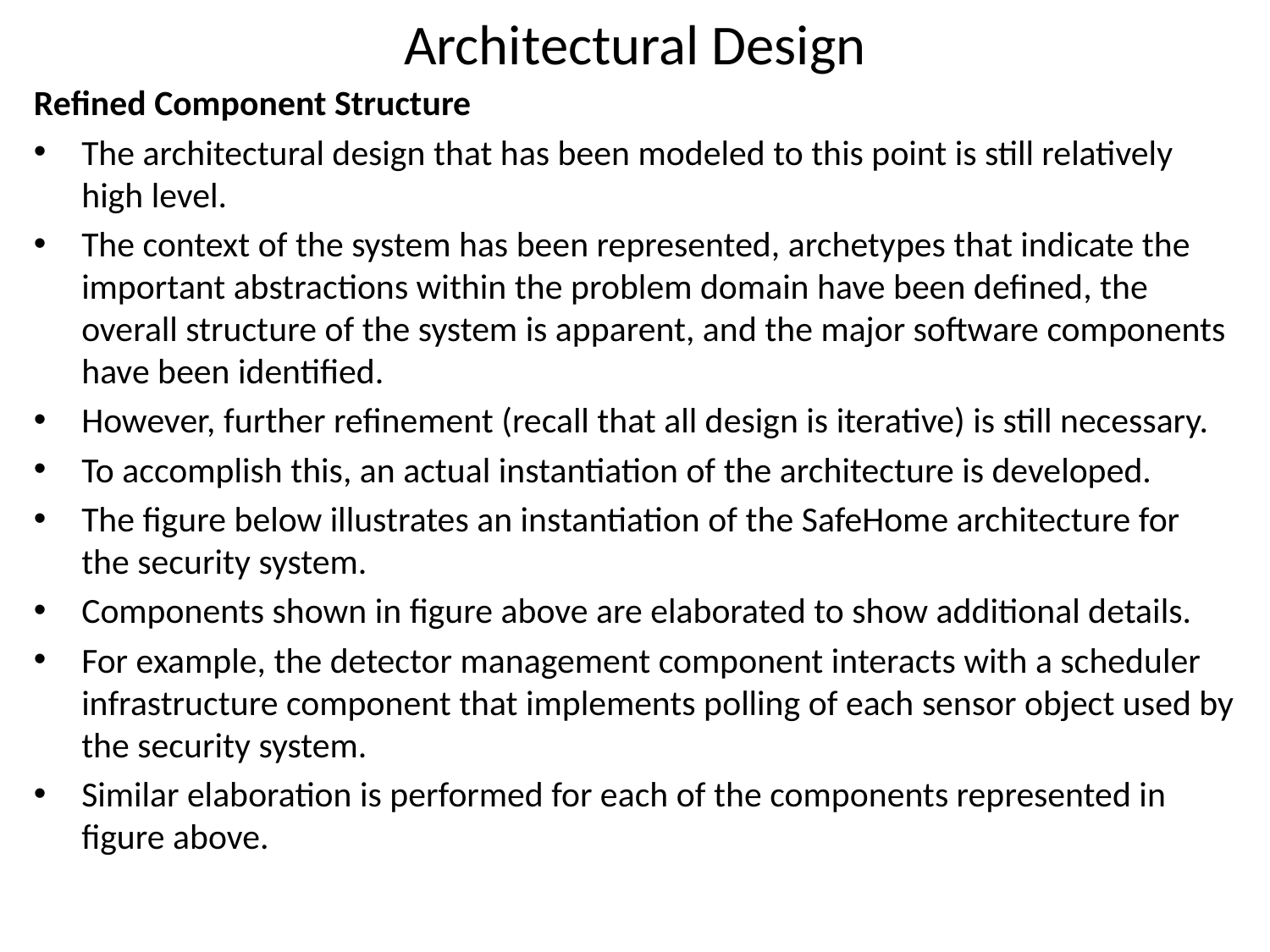

# Architectural Design
Refined Component Structure
The architectural design that has been modeled to this point is still relatively high level.
The context of the system has been represented, archetypes that indicate the important abstractions within the problem domain have been defined, the overall structure of the system is apparent, and the major software components have been identified.
However, further refinement (recall that all design is iterative) is still necessary.
To accomplish this, an actual instantiation of the architecture is developed.
The figure below illustrates an instantiation of the SafeHome architecture for the security system.
Components shown in figure above are elaborated to show additional details.
For example, the detector management component interacts with a scheduler infrastructure component that implements polling of each sensor object used by the security system.
Similar elaboration is performed for each of the components represented in figure above.